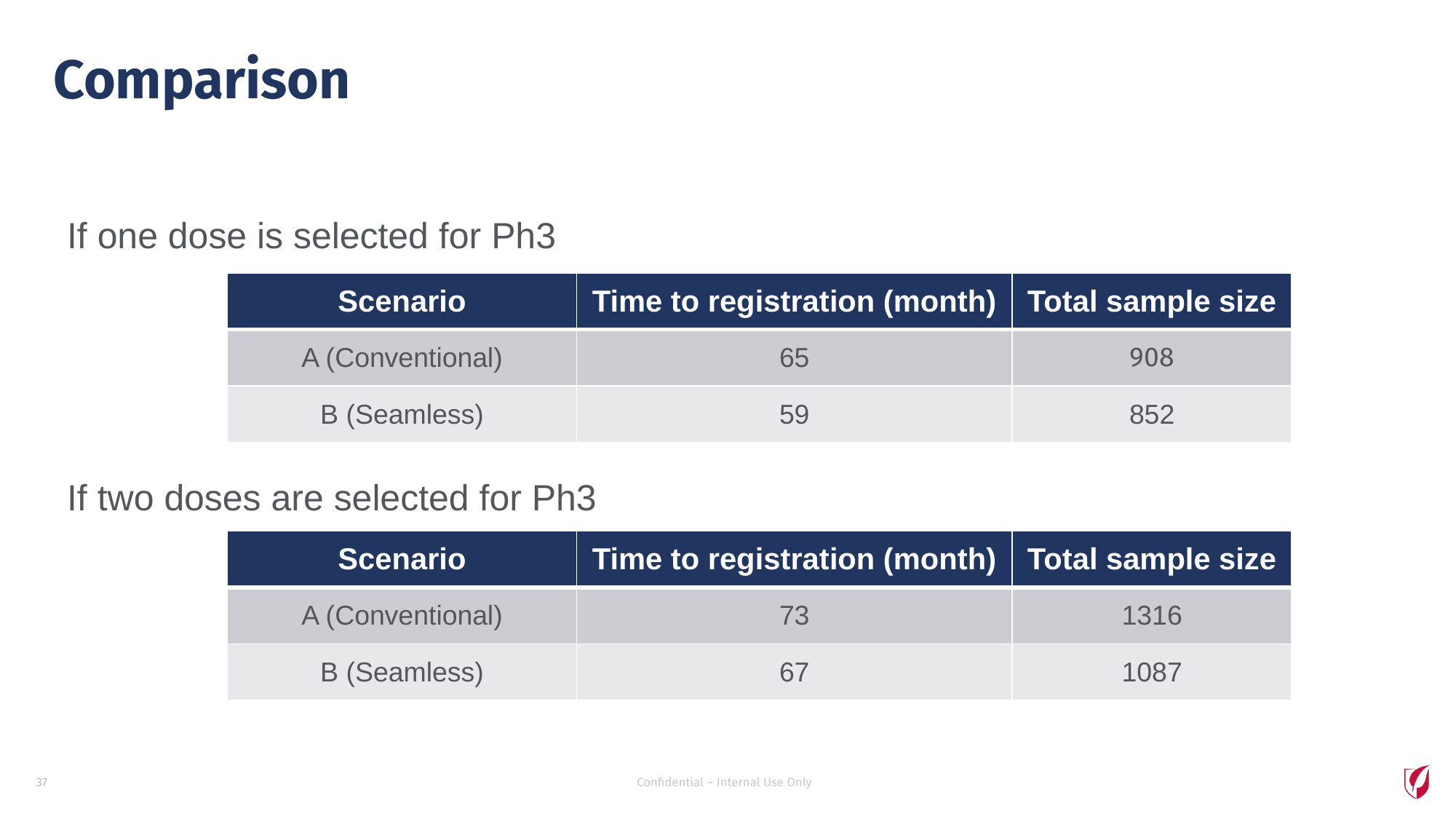

# Comparison
If one dose is selected for Ph3

If two doses are selected for Ph3
| Scenario​ | Time to registration (month)​ | Total sample size​ |
| --- | --- | --- |
| A (Conventional)​ | 65 | 908 |
| B (Seamless) | 59 | 852 |
| Scenario​ | Time to registration (month)​ | Total sample size​ |
| --- | --- | --- |
| A (Conventional)​ | 73 | 1316 |
| B (Seamless) | 67 | 1087 |